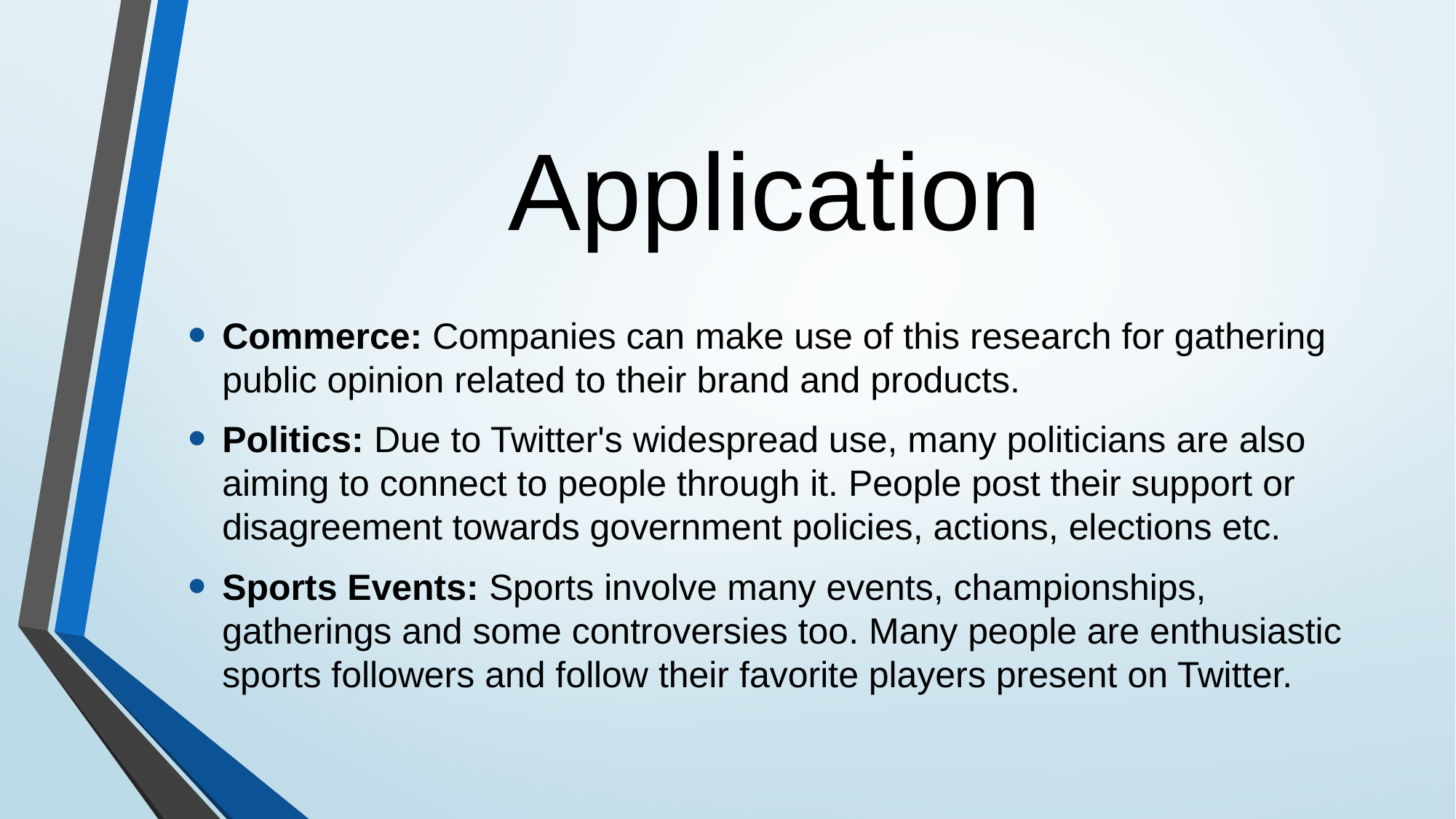

# Application
Commerce: Companies can make use of this research for gathering public opinion related to their brand and products.
Politics: Due to Twitter's widespread use, many politicians are also aiming to connect to people through it. People post their support or disagreement towards government policies, actions, elections etc.
Sports Events: Sports involve many events, championships, gatherings and some controversies too. Many people are enthusiastic sports followers and follow their favorite players present on Twitter.